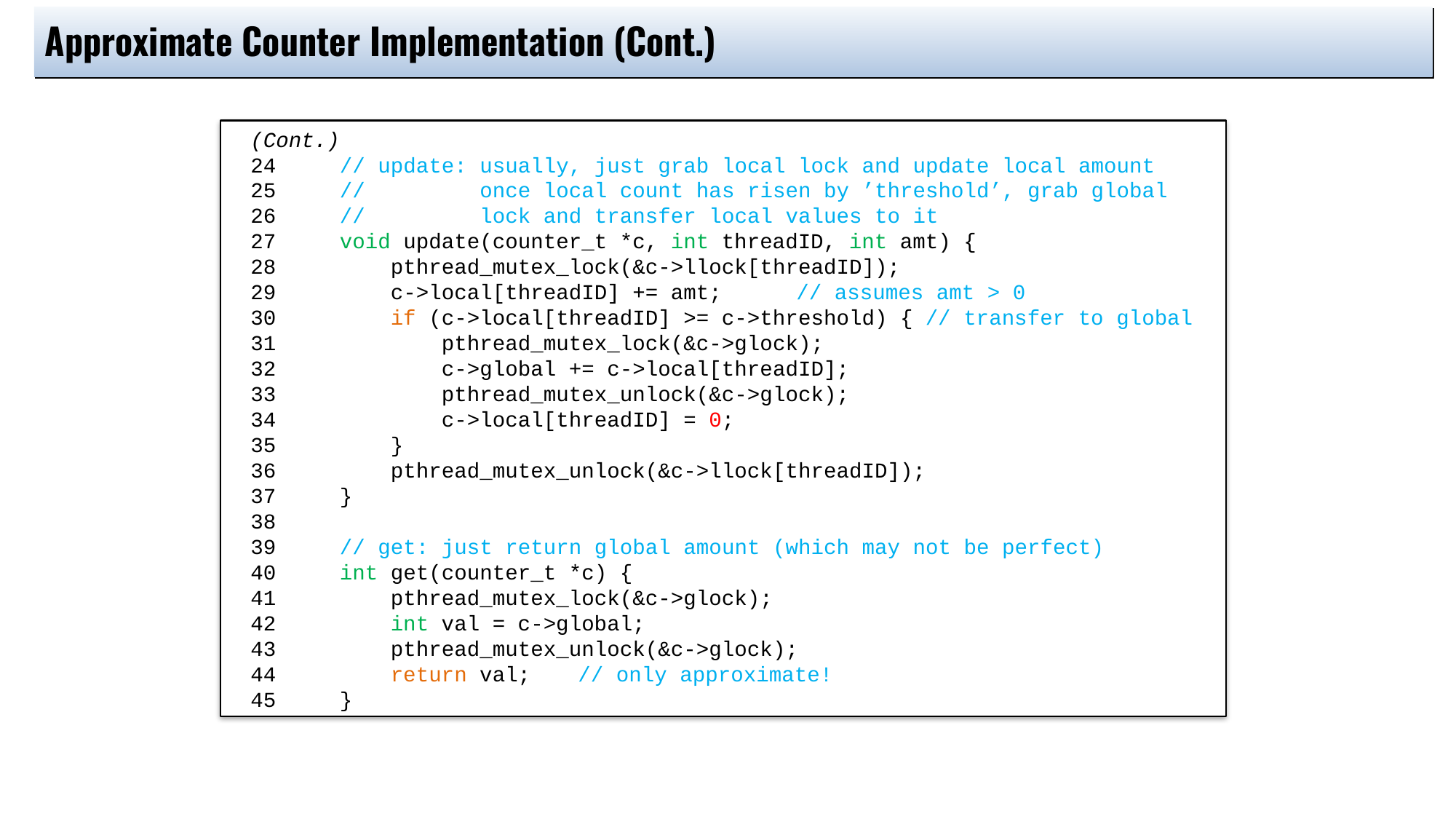

# Approximate Counter Implementation (Cont.)
(Cont.)
24     // update: usually, just grab local lock and update local amount
25     //         once local count has risen by ’threshold’, grab global
26     //         lock and transfer local values to it
27     void update(counter_t *c, int threadID, int amt) {
28         pthread_mutex_lock(&c->llock[threadID]);
29         c->local[threadID] += amt; 	// assumes amt > 0
30         if (c->local[threadID] >= c->threshold) { // transfer to global
31             pthread_mutex_lock(&c->glock);
32             c->global += c->local[threadID];
33             pthread_mutex_unlock(&c->glock);
34             c->local[threadID] = 0;
35         }
36         pthread_mutex_unlock(&c->llock[threadID]);
37     }
38
39     // get: just return global amount (which may not be perfect)
40     int get(counter_t *c) {
41         pthread_mutex_lock(&c->glock);
42         int val = c->global;
43         pthread_mutex_unlock(&c->glock);
44         return val; 	// only approximate!
45     }